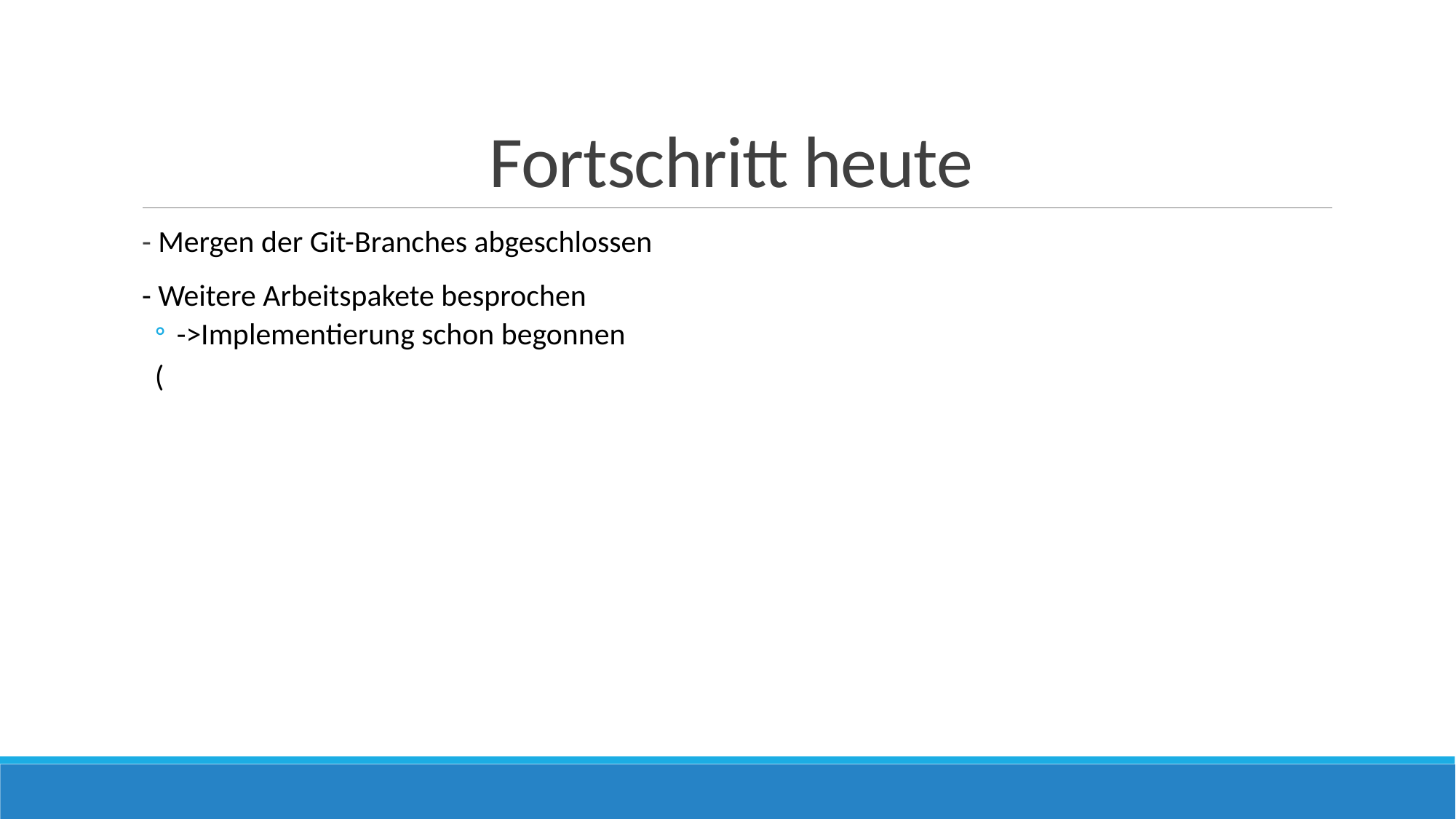

# Fortschritt heute
- Mergen der Git-Branches abgeschlossen
- Weitere Arbeitspakete besprochen
->Implementierung schon begonnen
(